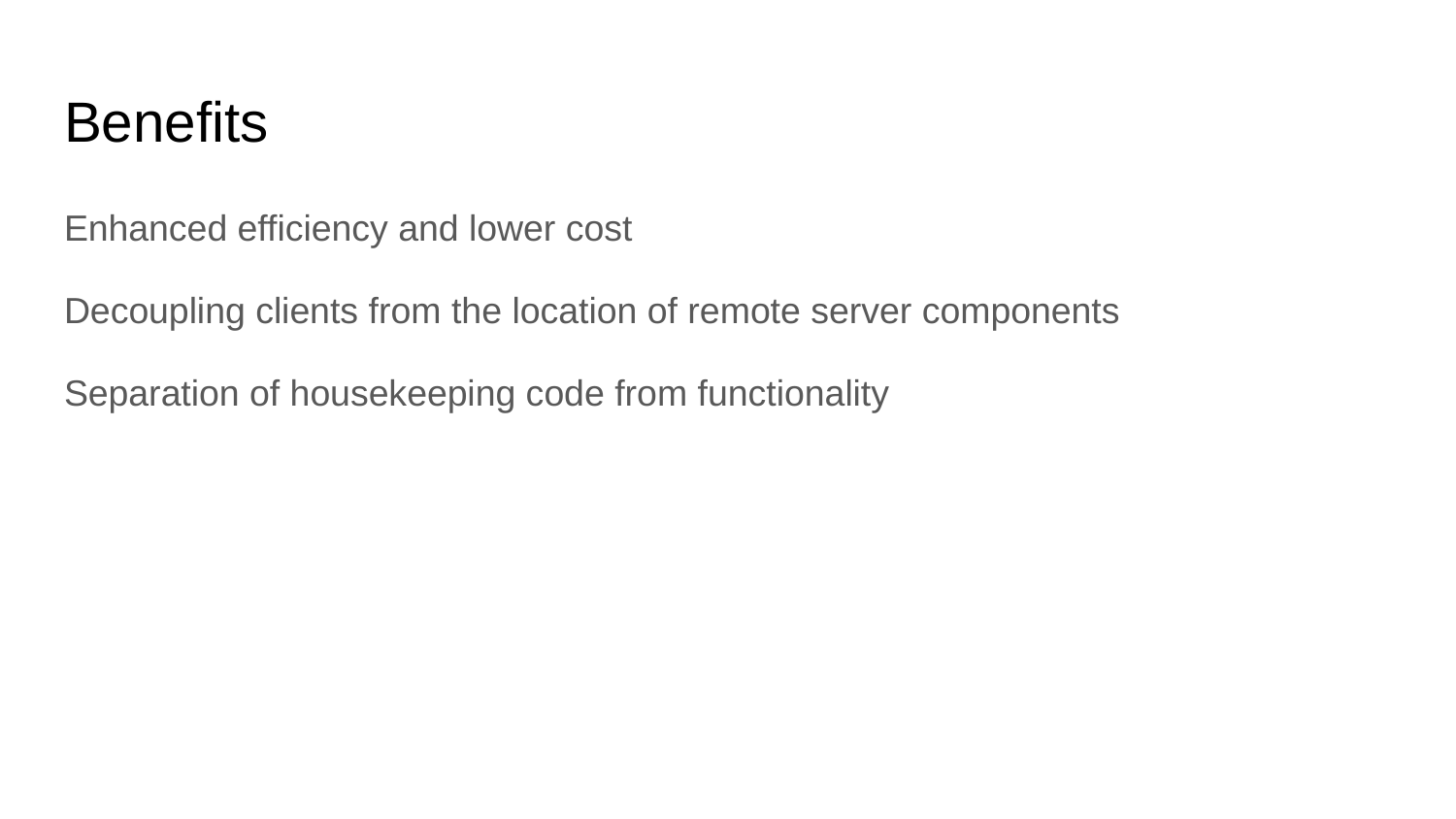

# Benefits
Enhanced efficiency and lower cost
Decoupling clients from the location of remote server components
Separation of housekeeping code from functionality